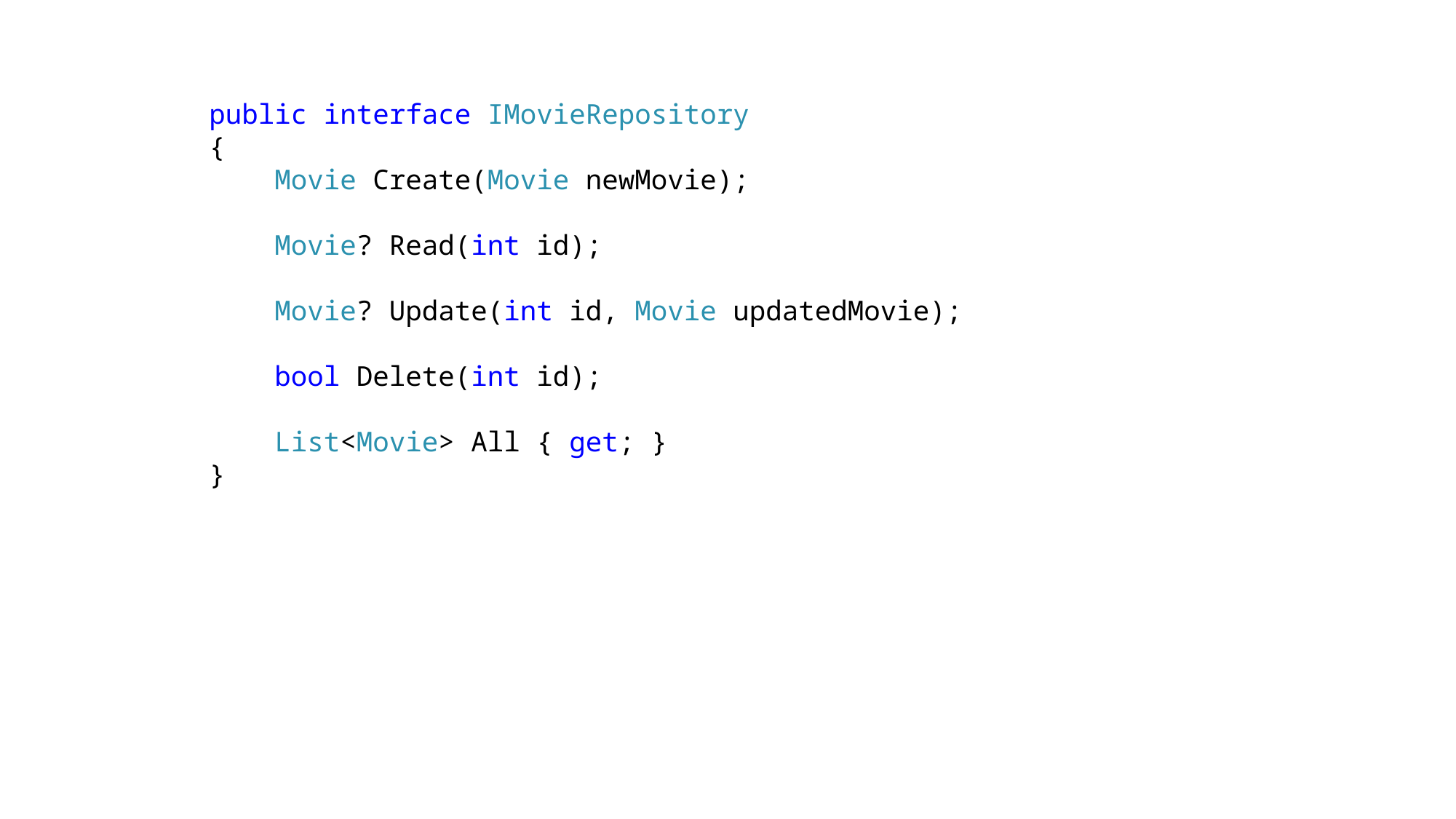

public interface IMovieRepository
    {
        Movie Create(Movie newMovie);

        Movie? Read(int id);

        Movie? Update(int id, Movie updatedMovie);

        bool Delete(int id);

        List<Movie> All { get; }
    }